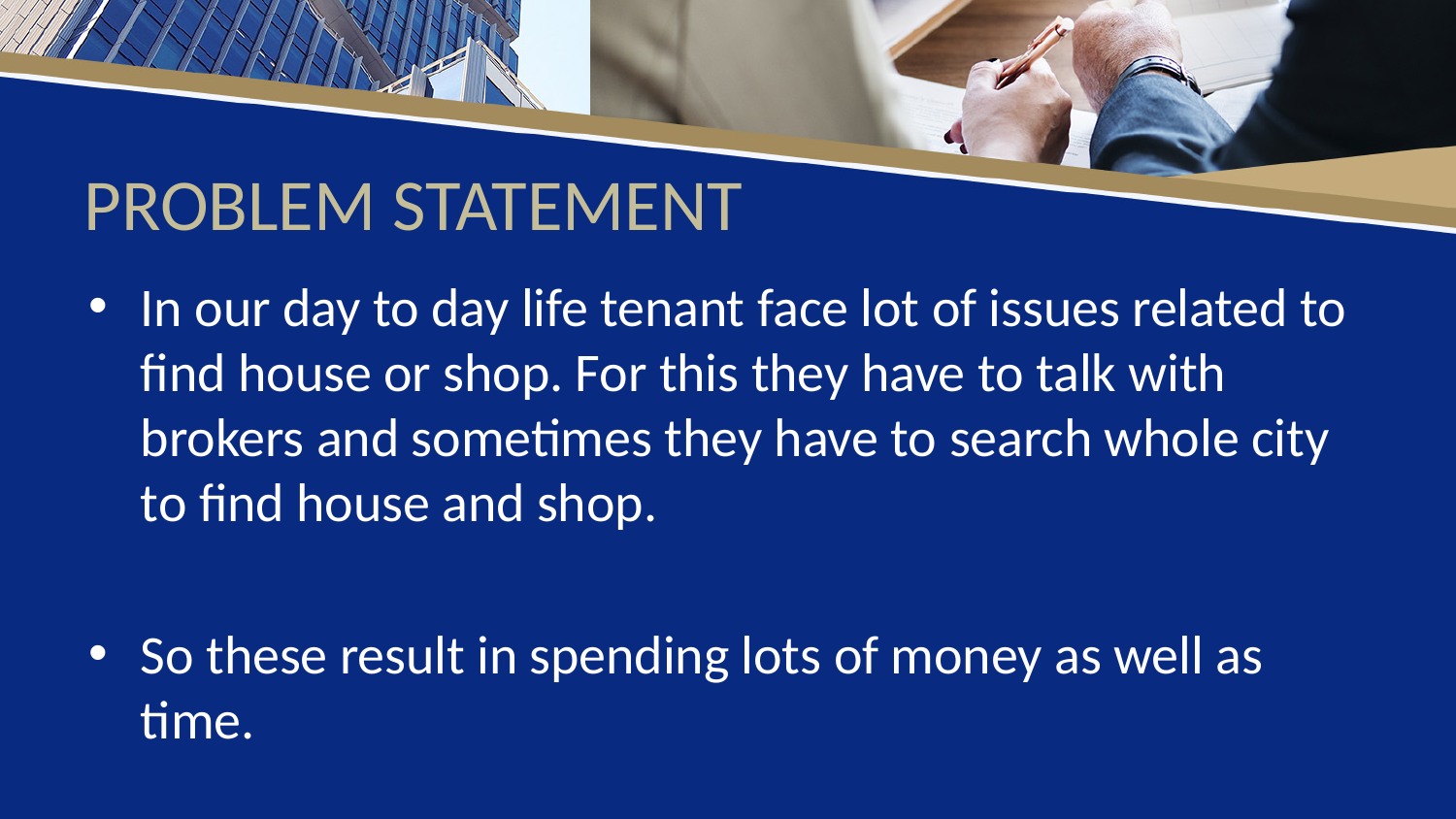

# PROBLEM STATEMENT
In our day to day life tenant face lot of issues related to find house or shop. For this they have to talk with brokers and sometimes they have to search whole city to find house and shop.

So these result in spending lots of money as well as time.